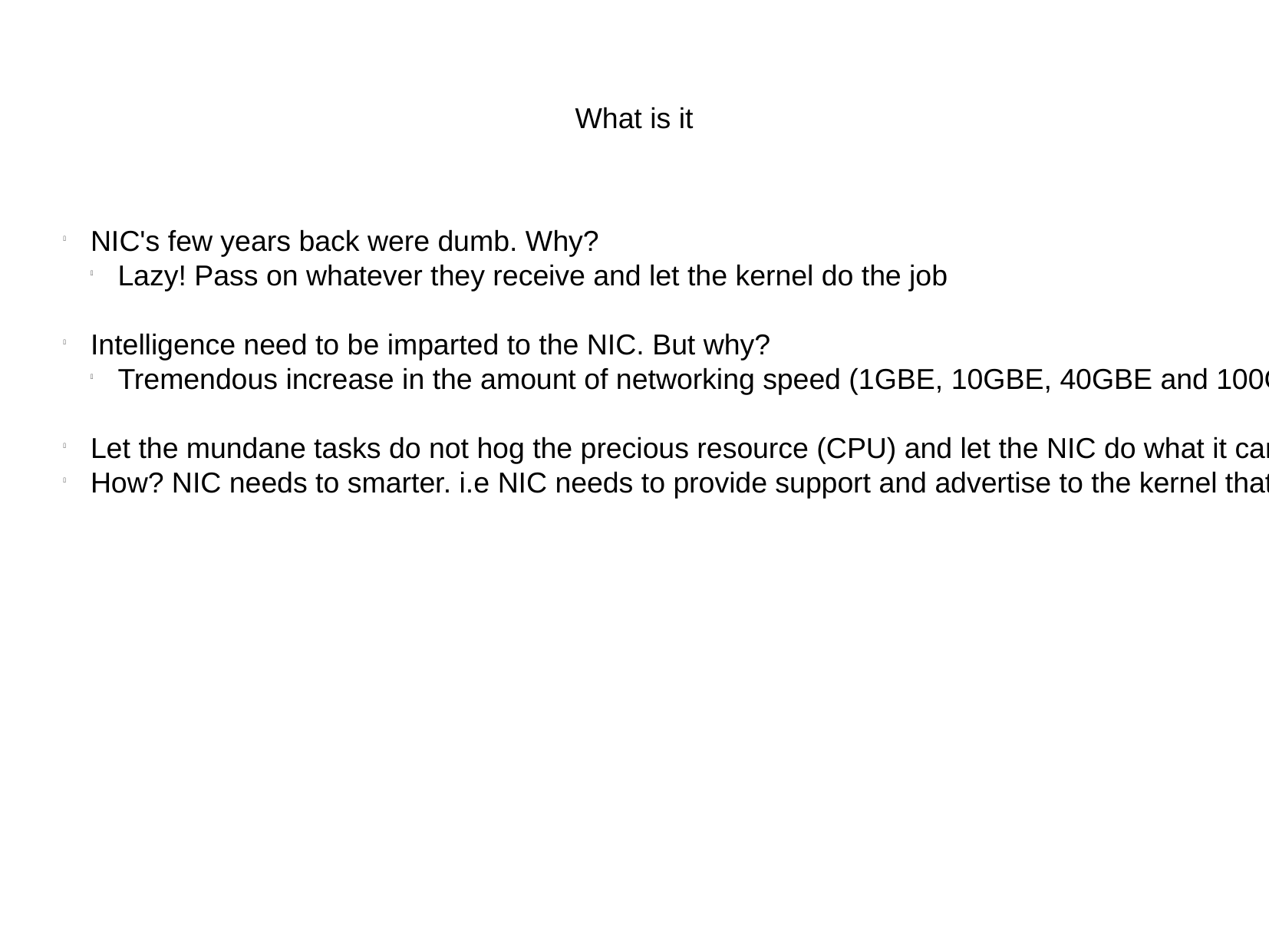

What is it
NIC's few years back were dumb. Why?
Lazy! Pass on whatever they receive and let the kernel do the job

Intelligence need to be imparted to the NIC. But why?
Tremendous increase in the amount of networking speed (1GBE, 10GBE, 40GBE and 100GBE!). Even faster than the CPU

Let the mundane tasks do not hog the precious resource (CPU) and let the NIC do what it can. i.e Offload certain tasks to the NIC
How? NIC needs to smarter. i.e NIC needs to provide support and advertise to the kernel that it can be of help